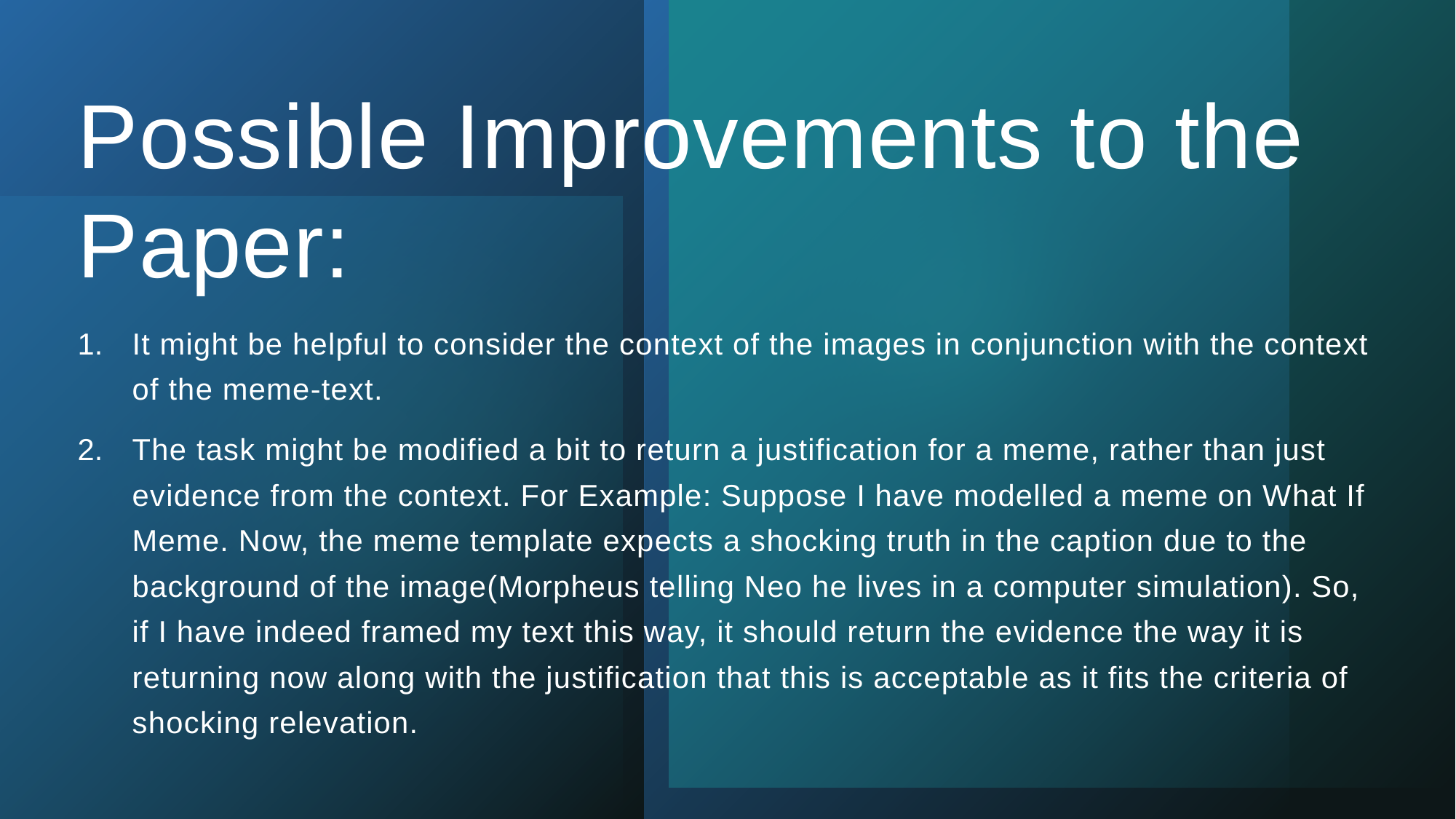

# Possible Improvements to the Paper:
It might be helpful to consider the context of the images in conjunction with the context of the meme-text.
The task might be modified a bit to return a justification for a meme, rather than just evidence from the context. For Example: Suppose I have modelled a meme on What If Meme. Now, the meme template expects a shocking truth in the caption due to the background of the image(Morpheus telling Neo he lives in a computer simulation). So, if I have indeed framed my text this way, it should return the evidence the way it is returning now along with the justification that this is acceptable as it fits the criteria of shocking relevation.